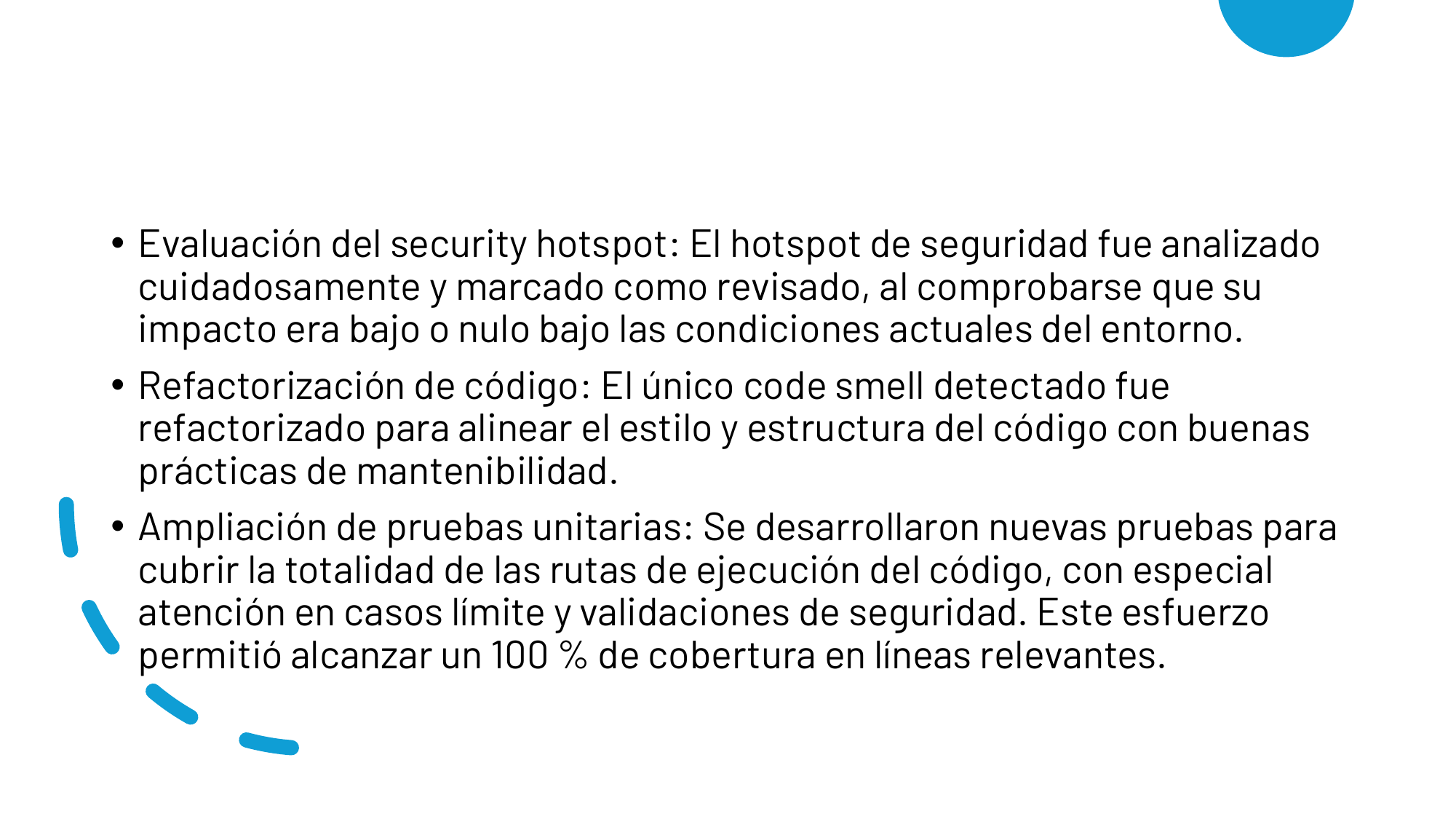

Evaluación del security hotspot: El hotspot de seguridad fue analizado cuidadosamente y marcado como revisado, al comprobarse que su impacto era bajo o nulo bajo las condiciones actuales del entorno.
Refactorización de código: El único code smell detectado fue refactorizado para alinear el estilo y estructura del código con buenas prácticas de mantenibilidad.
Ampliación de pruebas unitarias: Se desarrollaron nuevas pruebas para cubrir la totalidad de las rutas de ejecución del código, con especial atención en casos límite y validaciones de seguridad. Este esfuerzo permitió alcanzar un 100 % de cobertura en líneas relevantes.